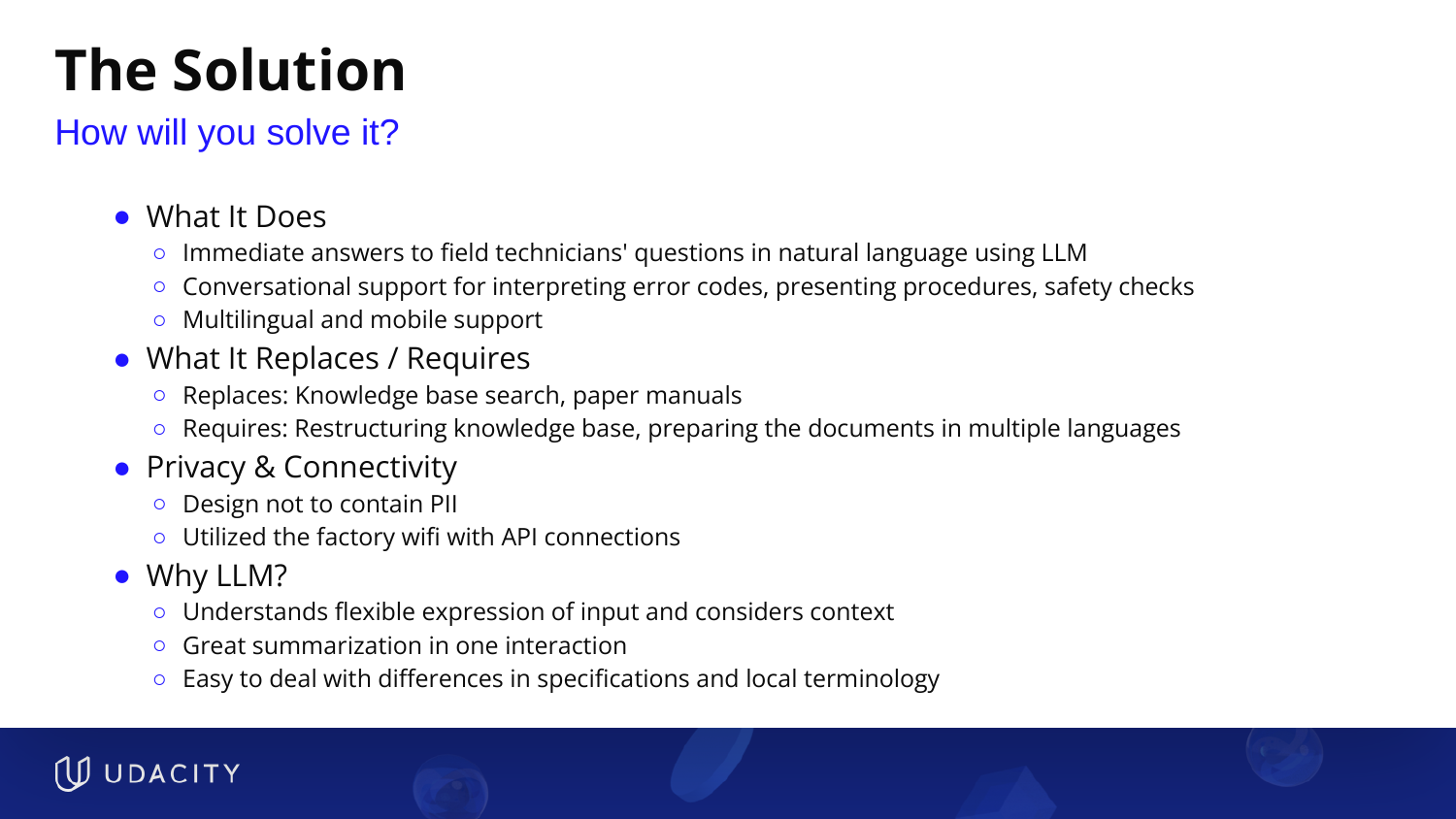

# The Solution
How will you solve it?
What It Does
Immediate answers to field technicians' questions in natural language using LLM
Conversational support for interpreting error codes, presenting procedures, safety checks
Multilingual and mobile support
What It Replaces / Requires
Replaces: Knowledge base search, paper manuals
Requires: Restructuring knowledge base, preparing the documents in multiple languages
Privacy & Connectivity
Design not to contain PII
Utilized the factory wifi with API connections
Why LLM?
Understands flexible expression of input and considers context
Great summarization in one interaction
Easy to deal with differences in specifications and local terminology